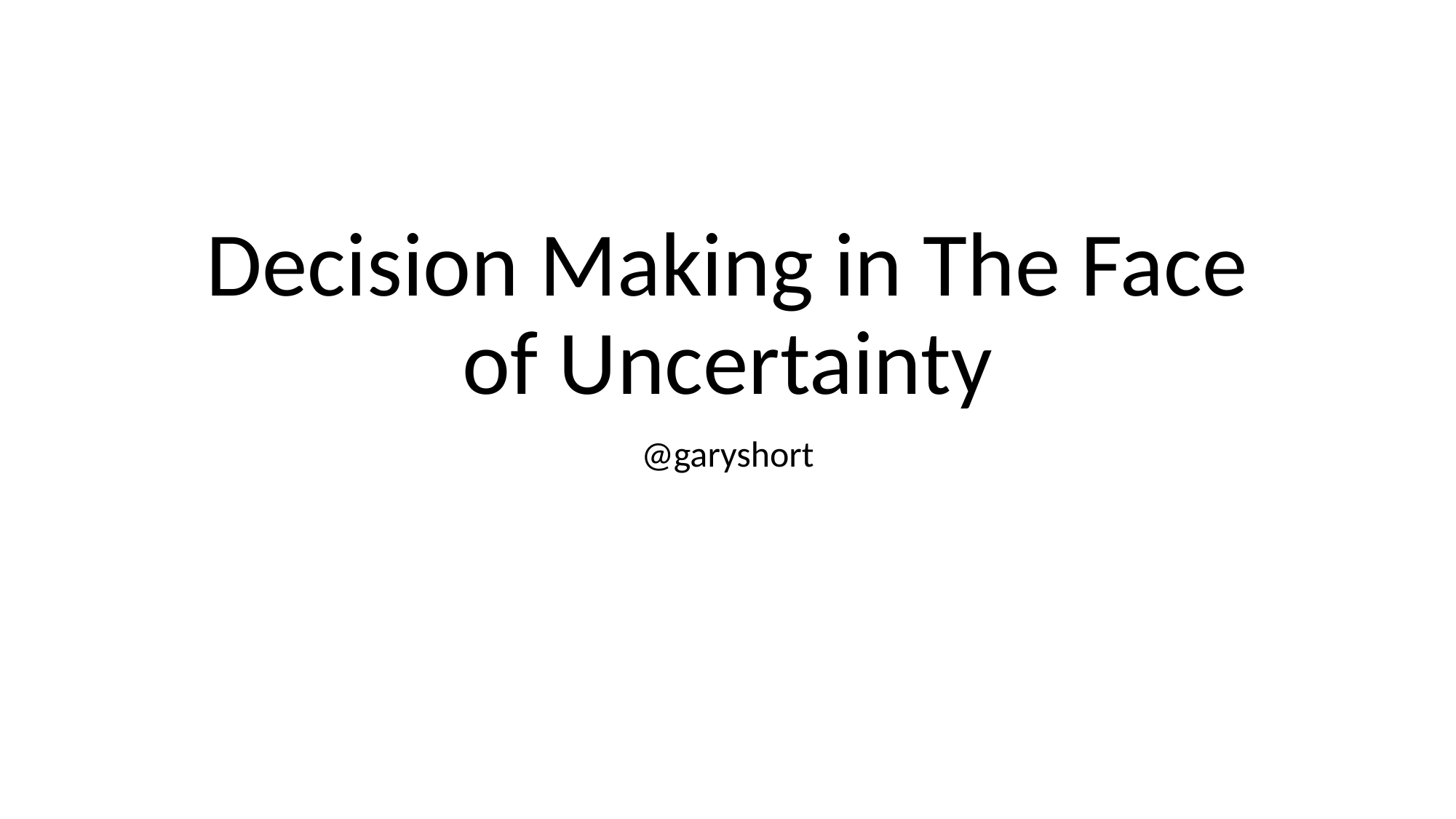

# Decision Making in The Face of Uncertainty
@garyshort